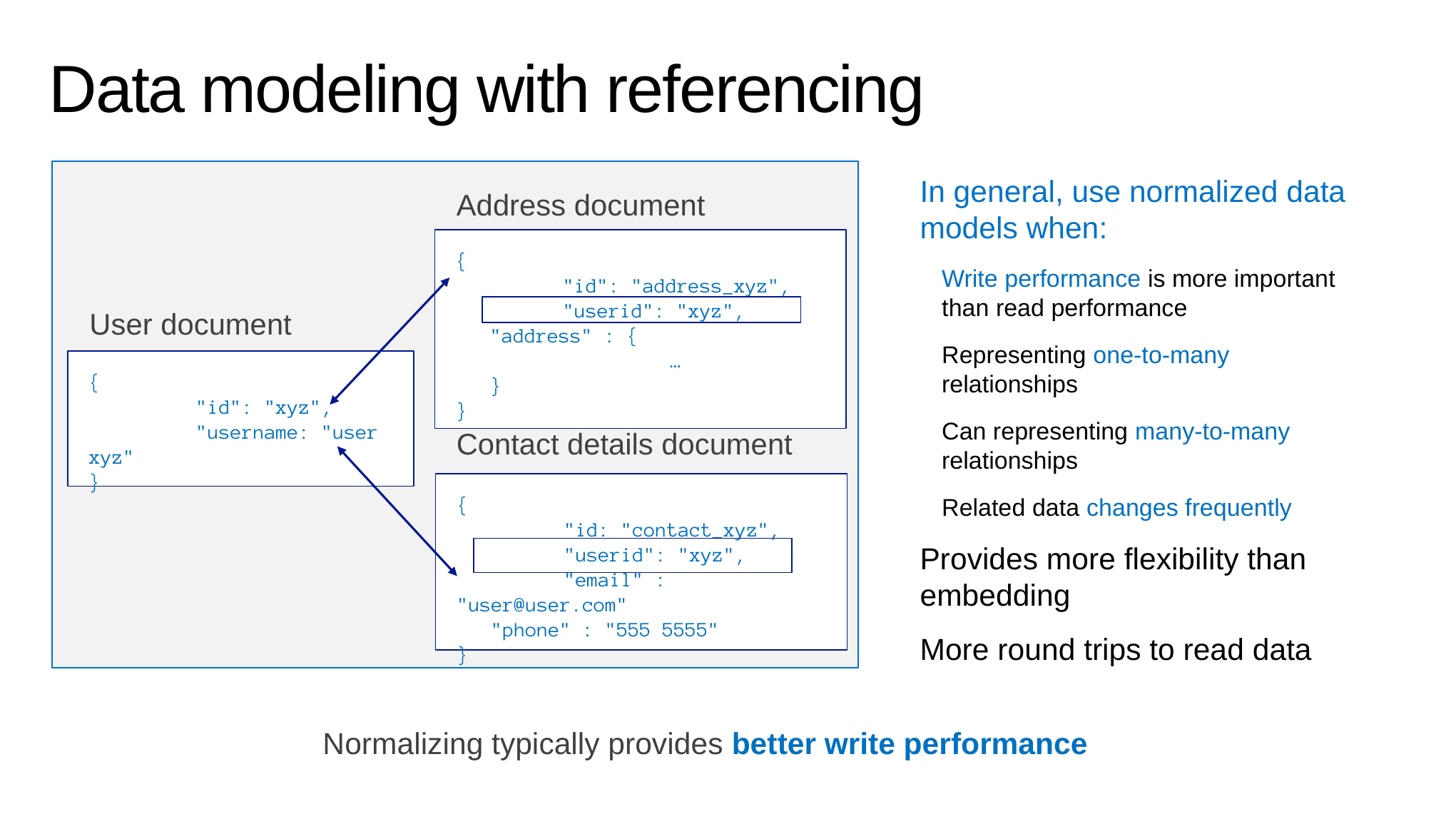

# Data modeling with referencing
In general, use normalized data models when:
Write performance is more important than read performance
Representing one-to-many relationships
Can representing many-to-many relationships
Related data changes frequently
Provides more flexibility than embedding
More round trips to read data

Address document
{
	"id": "address_xyz",
	"userid": "xyz",
   "address" : {
		…
   }
}

User document

{
	"id": "xyz",
	"username: "user xyz"
}

Contact details document
{
	"id: "contact_xyz",
	"userid": "xyz",
	"email" : "user@user.com"
   "phone" : "555 5555"
}

Normalizing typically provides better write performance